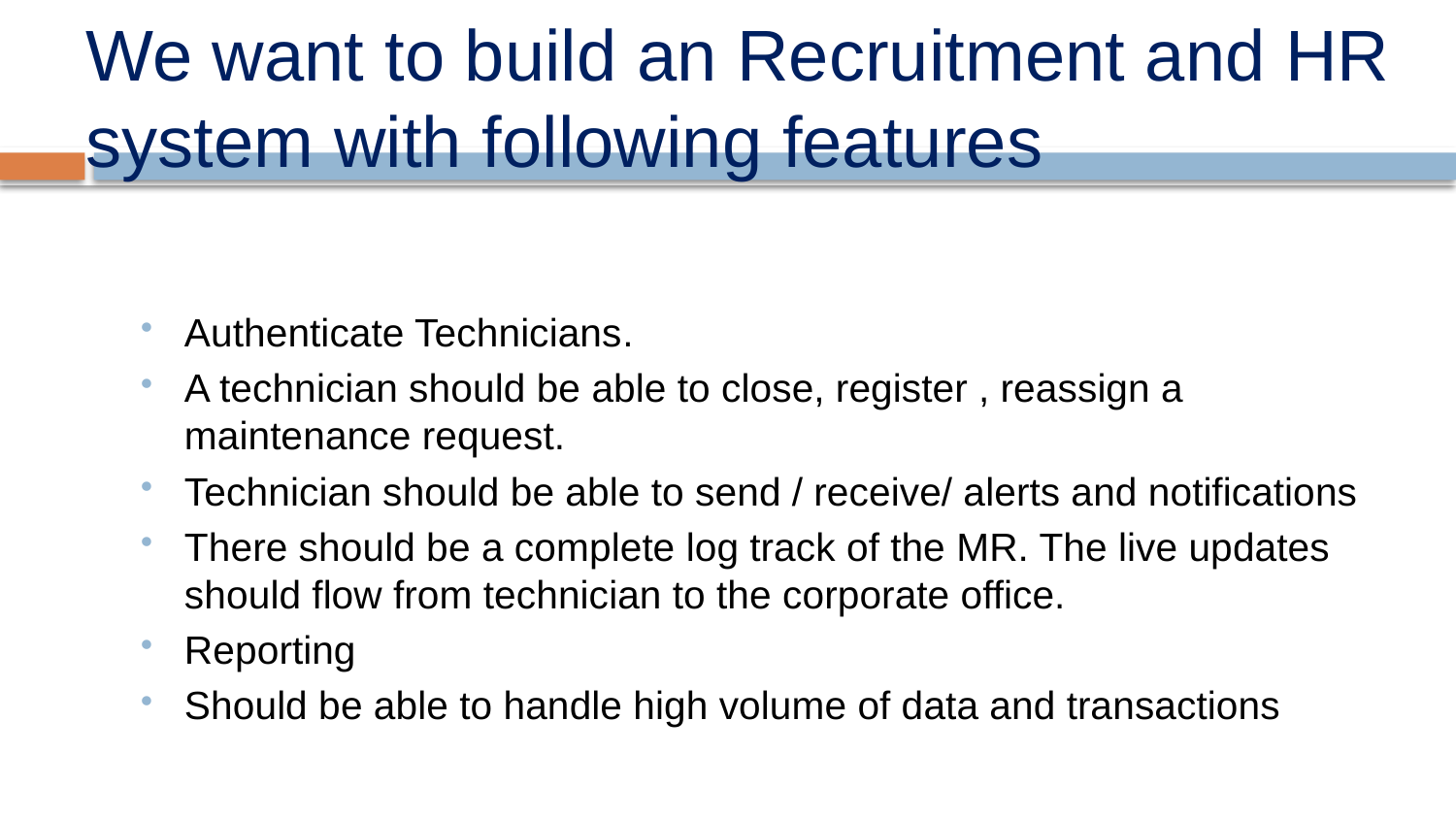

# We want to build an Recruitment and HR system with following features

Authenticate Technicians.
A technician should be able to close, register , reassign a maintenance request.
Technician should be able to send / receive/ alerts and notifications
There should be a complete log track of the MR. The live updates should flow from technician to the corporate office.
Reporting
Should be able to handle high volume of data and transactions